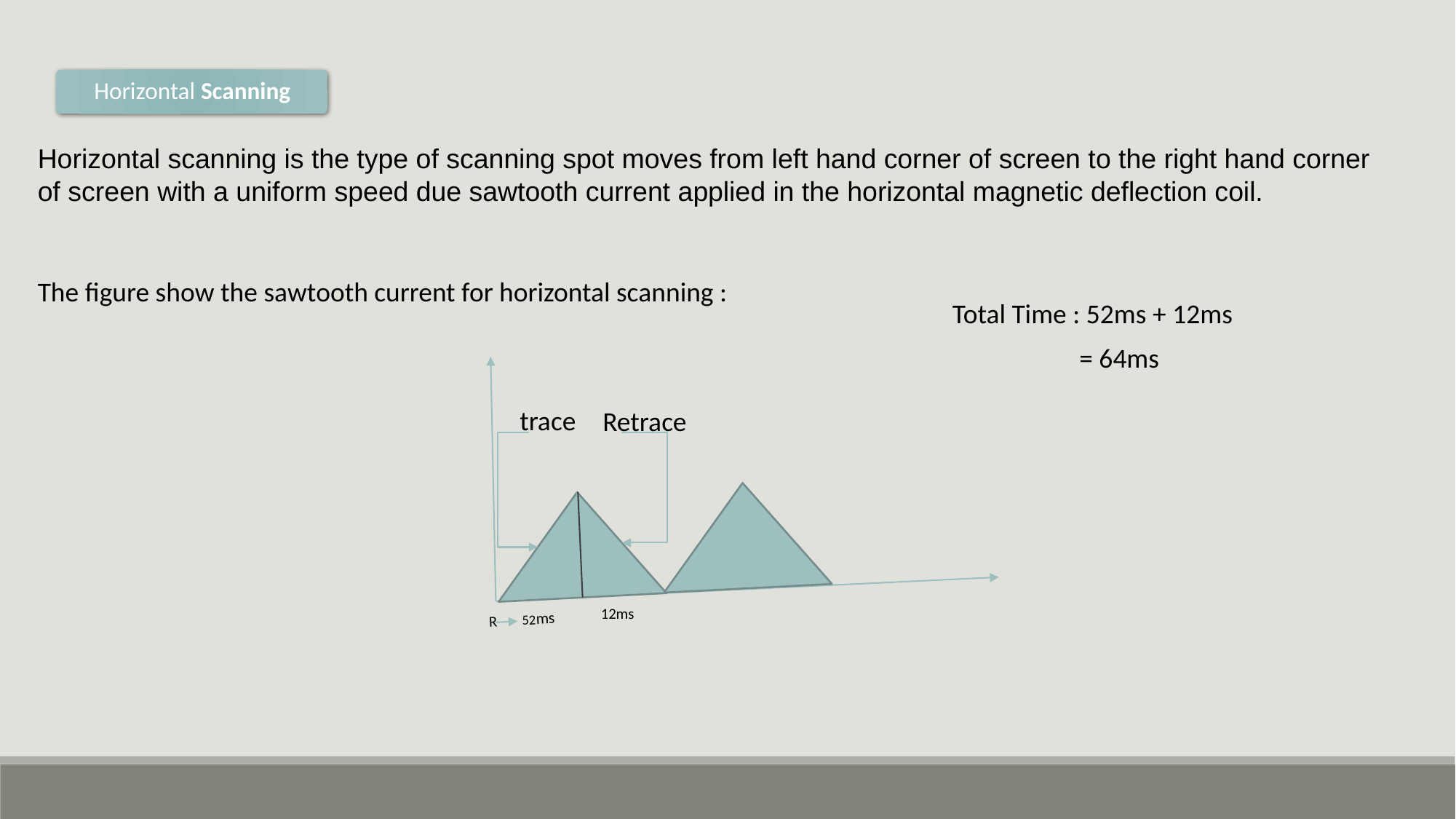

Horizontal Scanning
Horizontal scanning is the type of scanning spot moves from left hand corner of screen to the right hand corner of screen with a uniform speed due sawtooth current applied in the horizontal magnetic deflection coil.
The figure show the sawtooth current for horizontal scanning :
Total Time : 52ms + 12ms
= 64ms
trace
Retrace

12ms
R      52ms